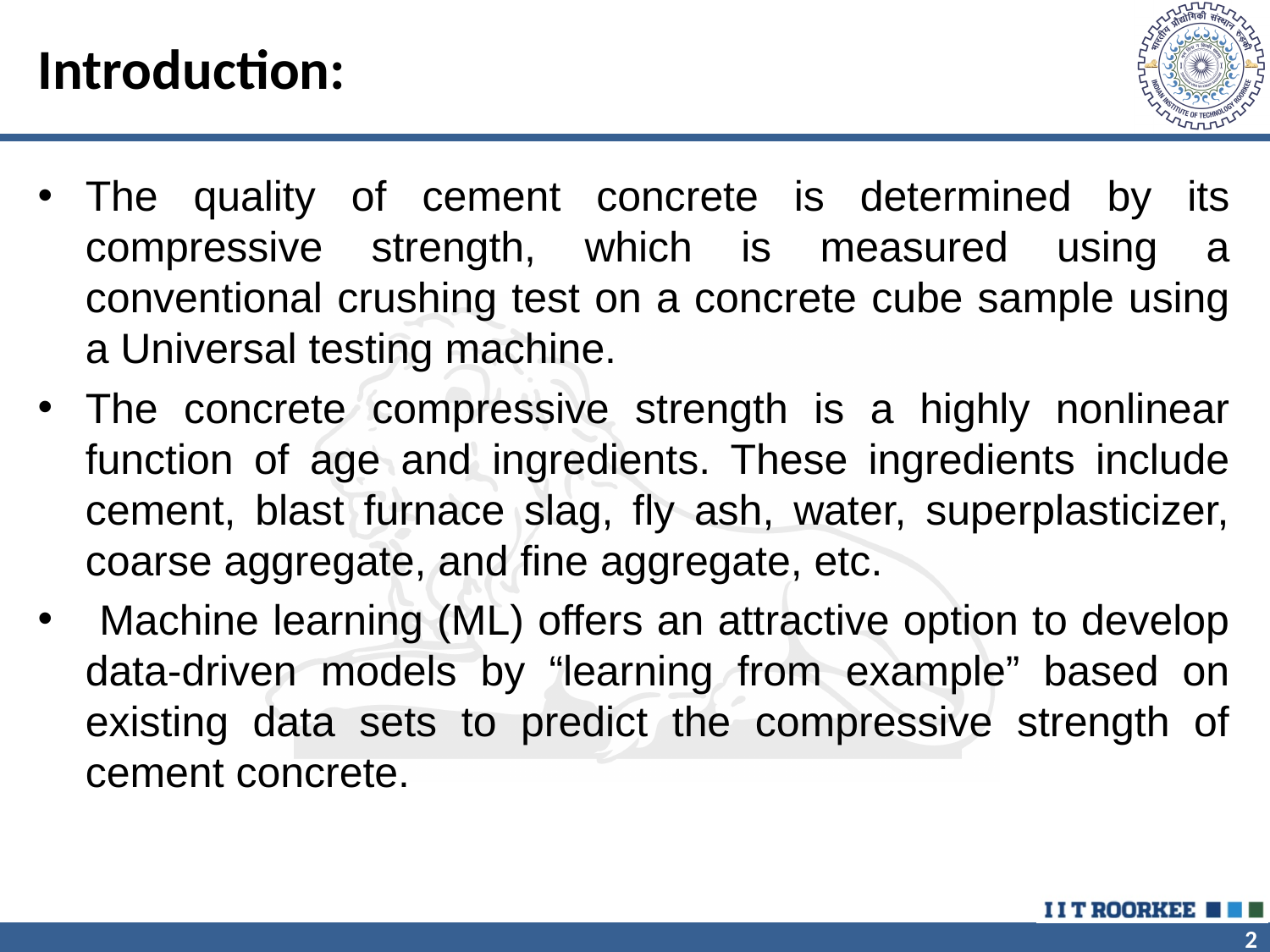

# Introduction:
The quality of cement concrete is determined by its compressive strength, which is measured using a conventional crushing test on a concrete cube sample using a Universal testing machine.
The concrete compressive strength is a highly nonlinear function of age and ingredients. These ingredients include cement, blast furnace slag, fly ash, water, superplasticizer, coarse aggregate, and fine aggregate, etc.
 Machine learning (ML) offers an attractive option to develop data-driven models by “learning from example” based on existing data sets to predict the compressive strength of cement concrete.